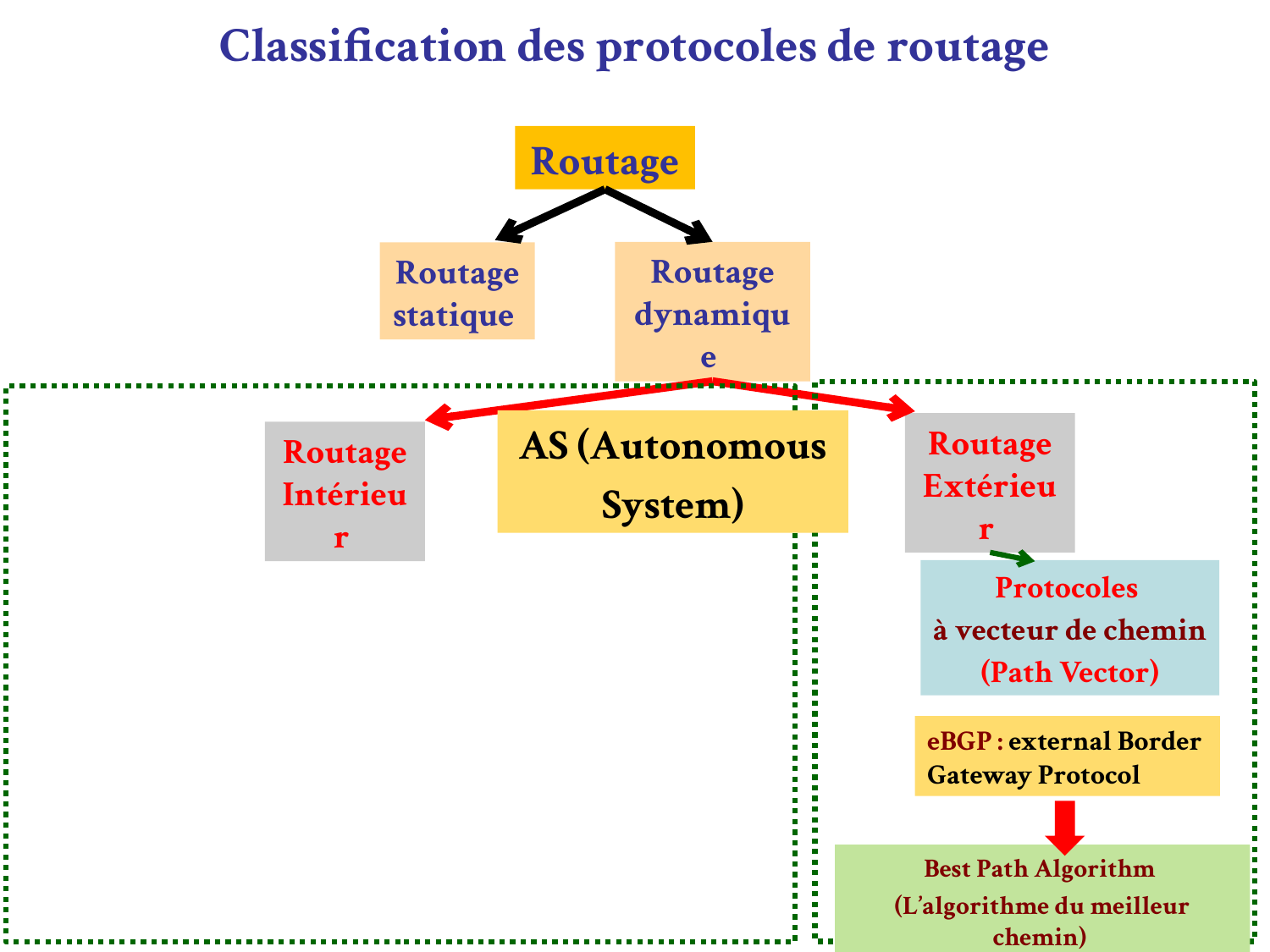

Classification des protocoles de routage
Routage
Routage dynamique
Routage statique
Routage Extérieur
Routage Intérieur

 AS (Autonomous
System)
Protocoles
à vecteur de chemin
(Path Vector)

eBGP : external Border
Gateway Protocol

Best Path Algorithm
(L’algorithme du meilleur chemin)
31